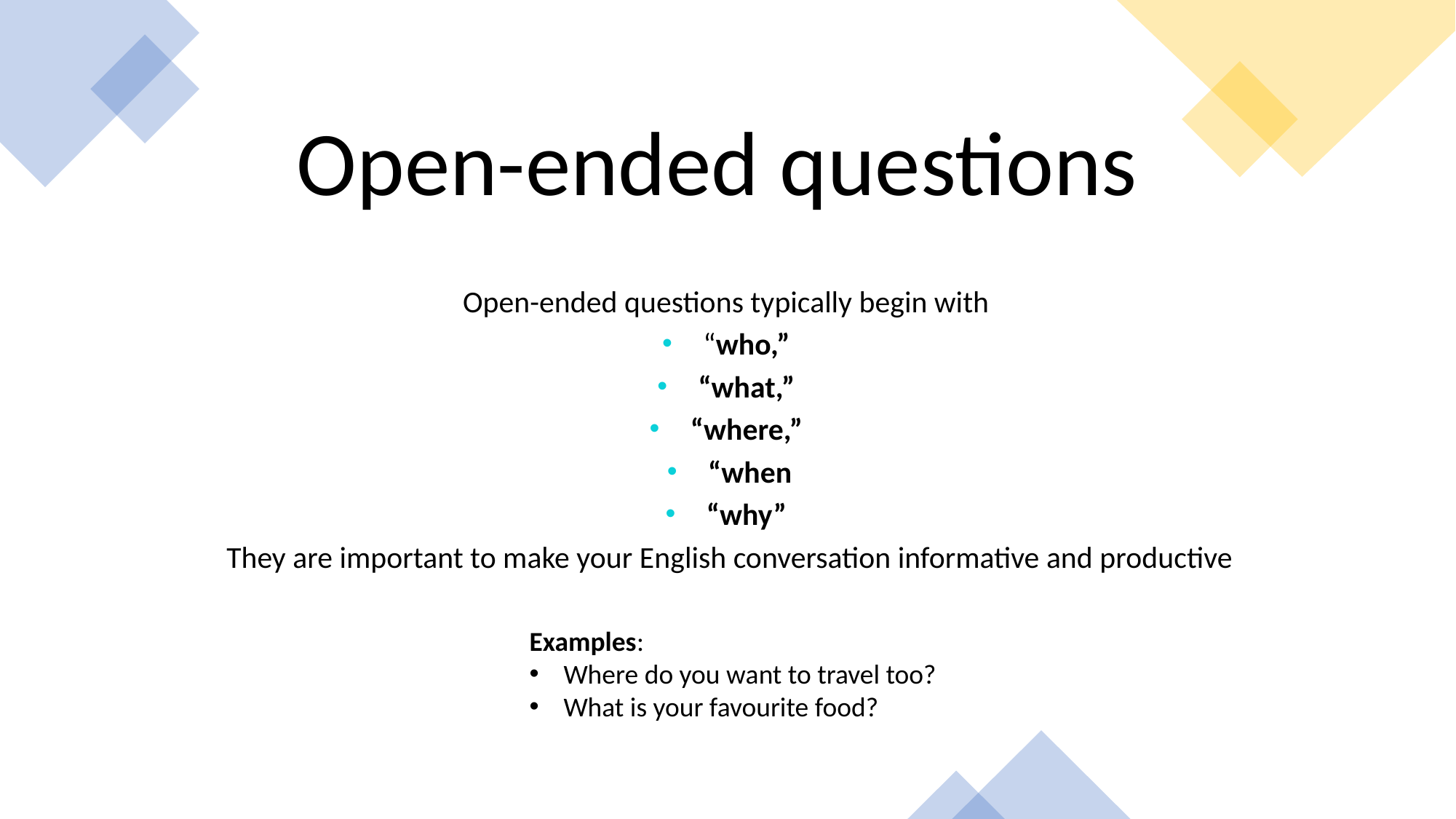

Open-ended questions
Open-ended questions typically begin with
“who,”
“what,”
“where,”
“when
“why”
They are important to make your English conversation informative and productive
Examples:
Where do you want to travel too?
What is your favourite food?